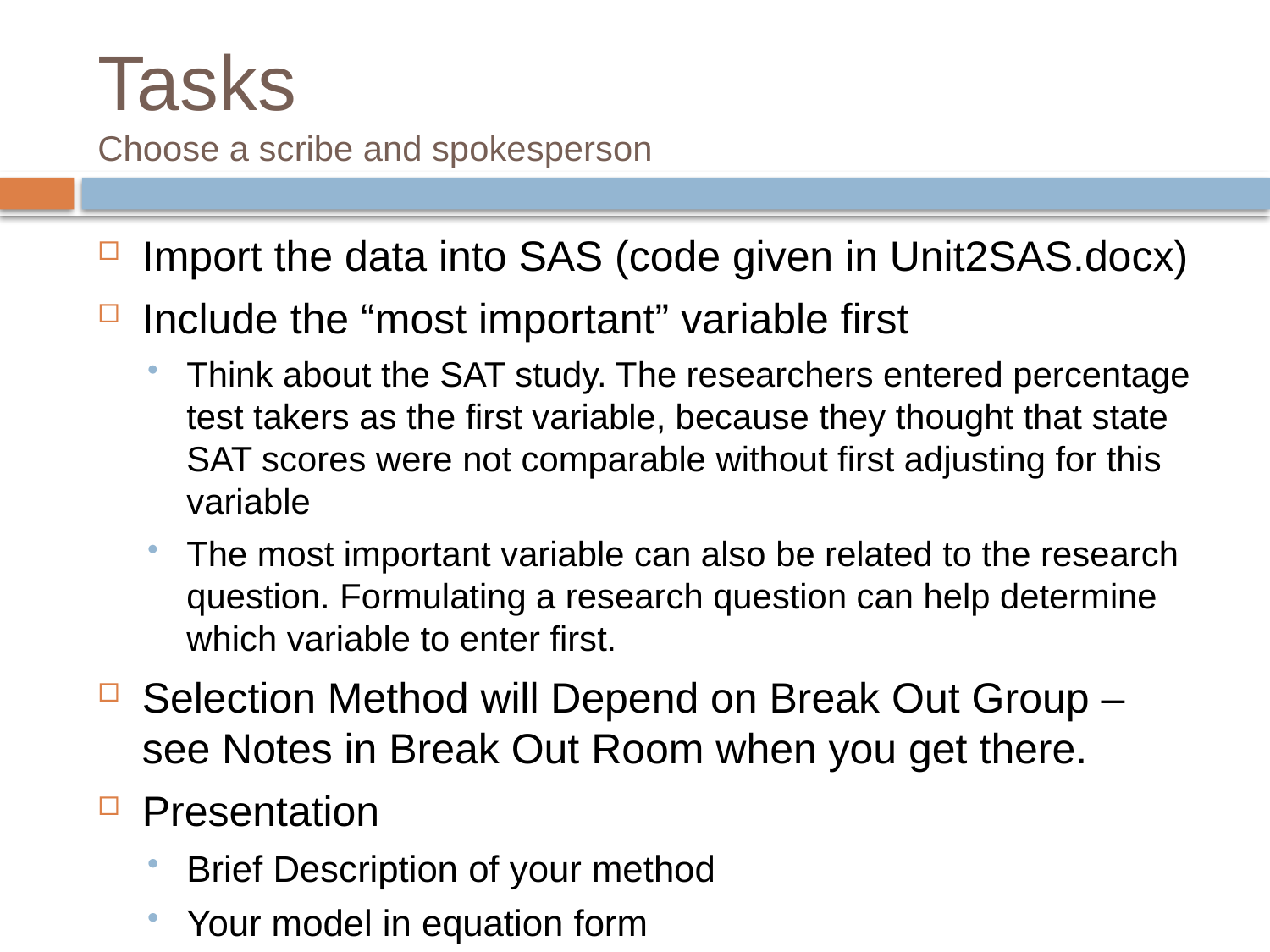

# Tasks Choose a scribe and spokesperson
Import the data into SAS (code given in Unit2SAS.docx)
Include the “most important” variable first
Think about the SAT study. The researchers entered percentage test takers as the first variable, because they thought that state SAT scores were not comparable without first adjusting for this variable
The most important variable can also be related to the research question. Formulating a research question can help determine which variable to enter first.
Selection Method will Depend on Break Out Group – see Notes in Break Out Room when you get there.
Presentation
Brief Description of your method
Your model in equation form